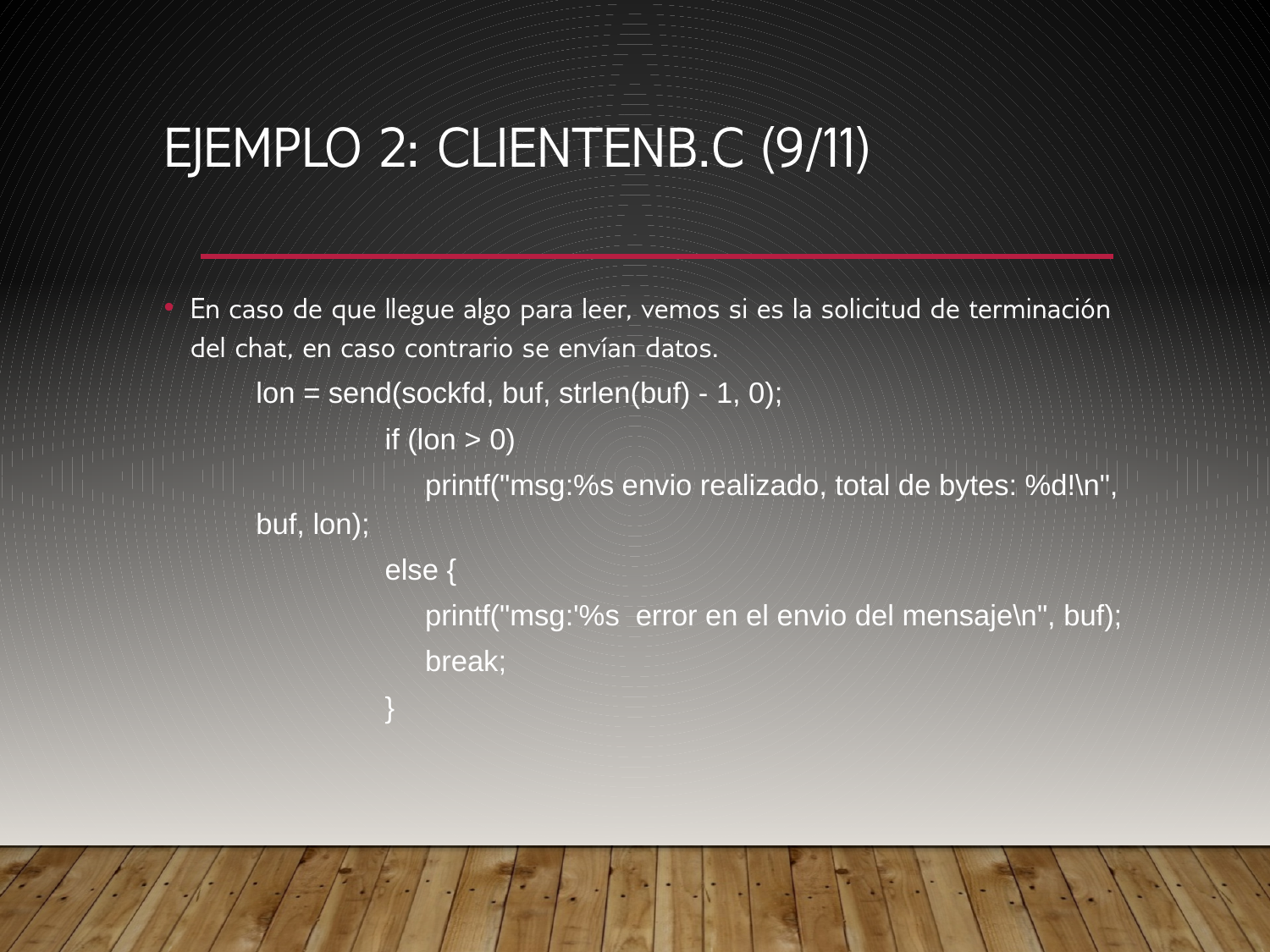

# Ejemplo 2: clienteNB.c (9/11)
En caso de que llegue algo para leer, vemos si es la solicitud de terminación del chat, en caso contrario se envían datos.
lon = send(sockfd, buf, strlen(buf) - 1, 0);
                if (lon > 0)
                     printf("msg:%s envio realizado, total de bytes: %d!\n", buf, lon);
                else {
                     printf("msg:'%s  error en el envio del mensaje\n", buf);
                     break;
                }